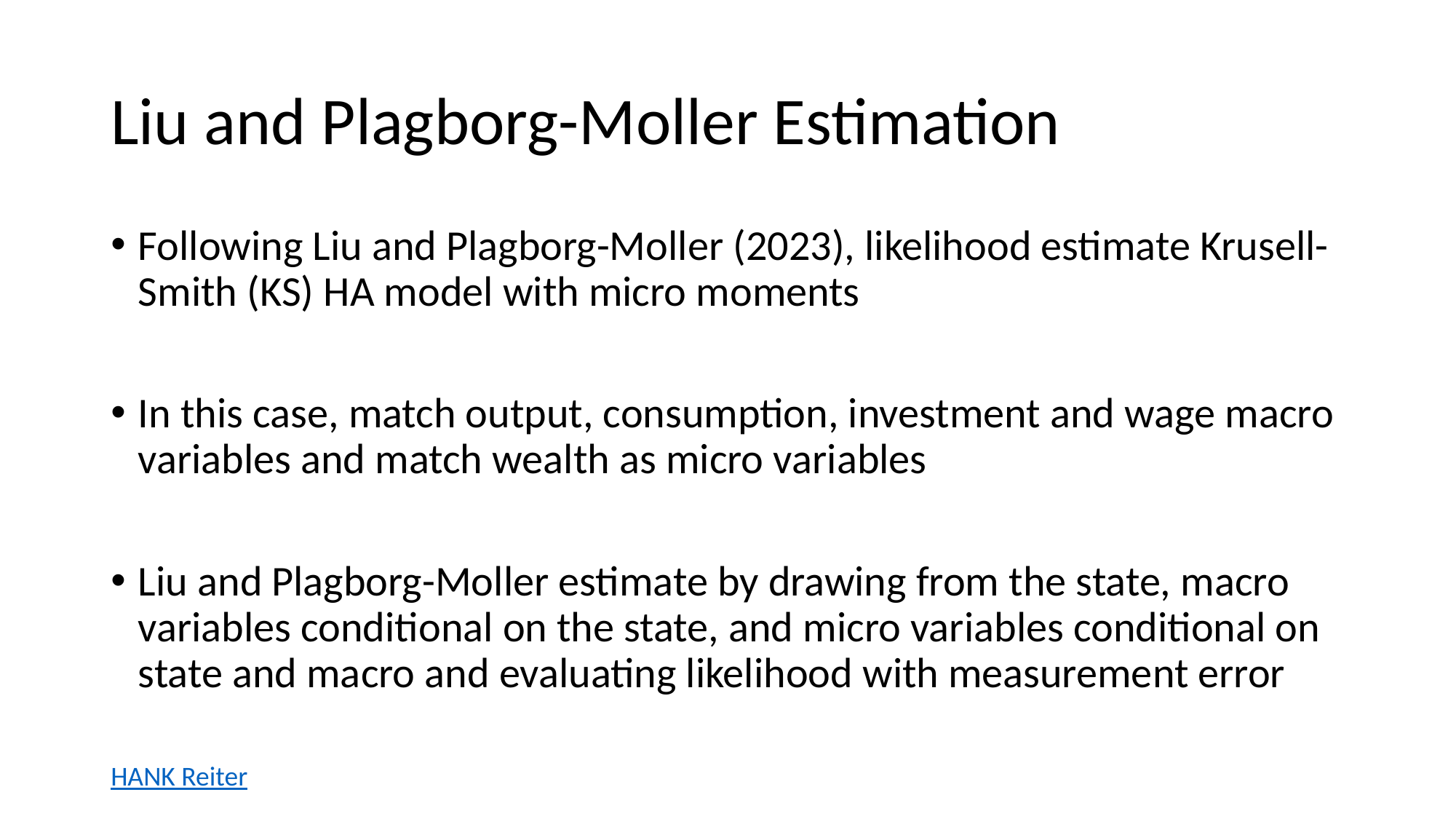

# Liu and Plagborg-Moller Estimation
Following Liu and Plagborg-Moller (2023), likelihood estimate Krusell-Smith (KS) HA model with micro moments

In this case, match output, consumption, investment and wage macro variables and match wealth as micro variables

Liu and Plagborg-Moller estimate by drawing from the state, macro variables conditional on the state, and micro variables conditional on state and macro and evaluating likelihood with measurement error

HANK Reiter